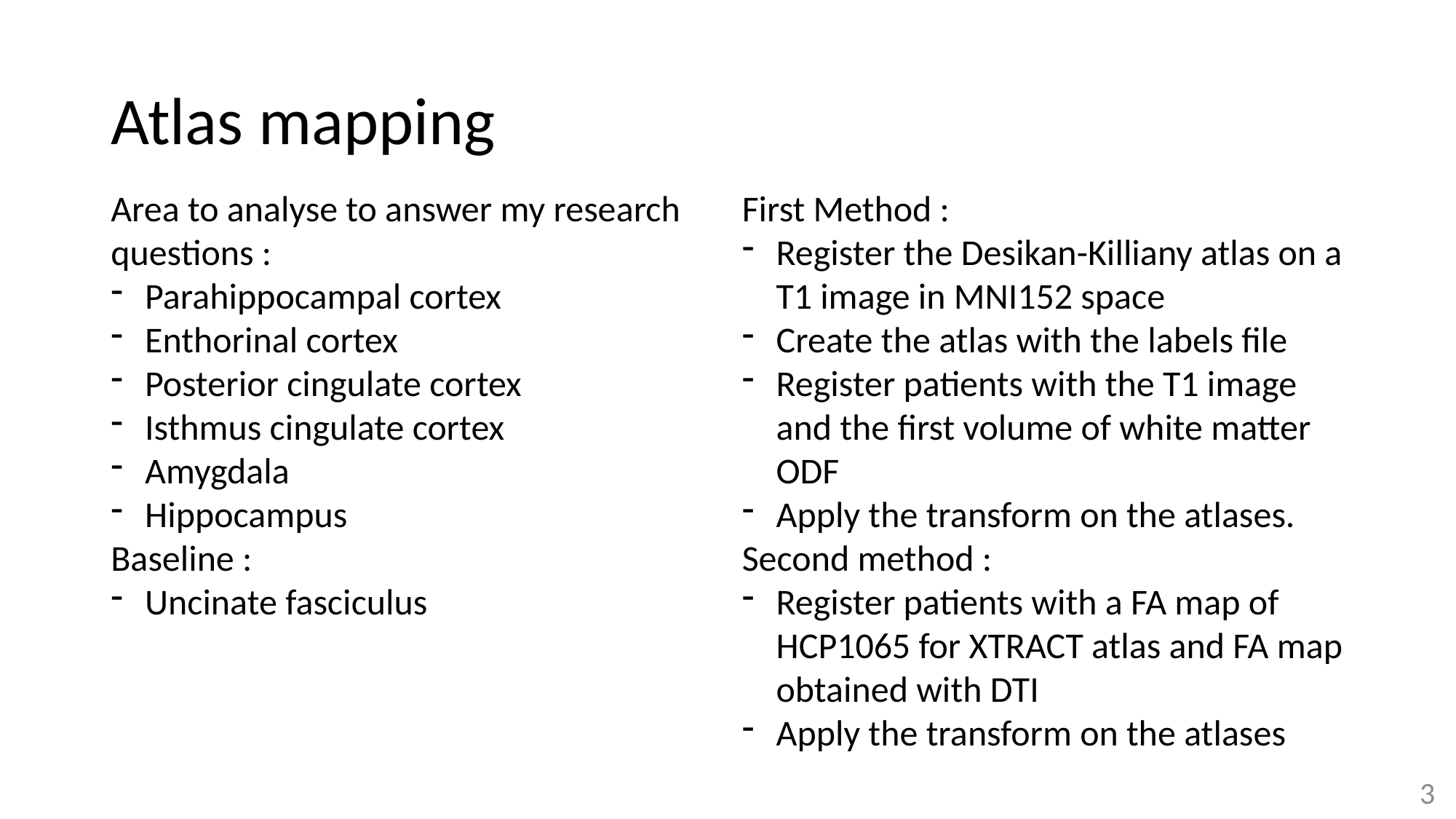

# Atlas mapping
Area to analyse to answer my research questions :
Parahippocampal cortex
Enthorinal cortex
Posterior cingulate cortex
Isthmus cingulate cortex
Amygdala
Hippocampus
Baseline :
Uncinate fasciculus

First Method :
Register the Desikan-Killiany atlas on a T1 image in MNI152 space
Create the atlas with the labels file
Register patients with the T1 image and the first volume of white matter ODF
Apply the transform on the atlases.
Second method :
Register patients with a FA map of HCP1065 for XTRACT atlas and FA map obtained with DTI
Apply the transform on the atlases
3